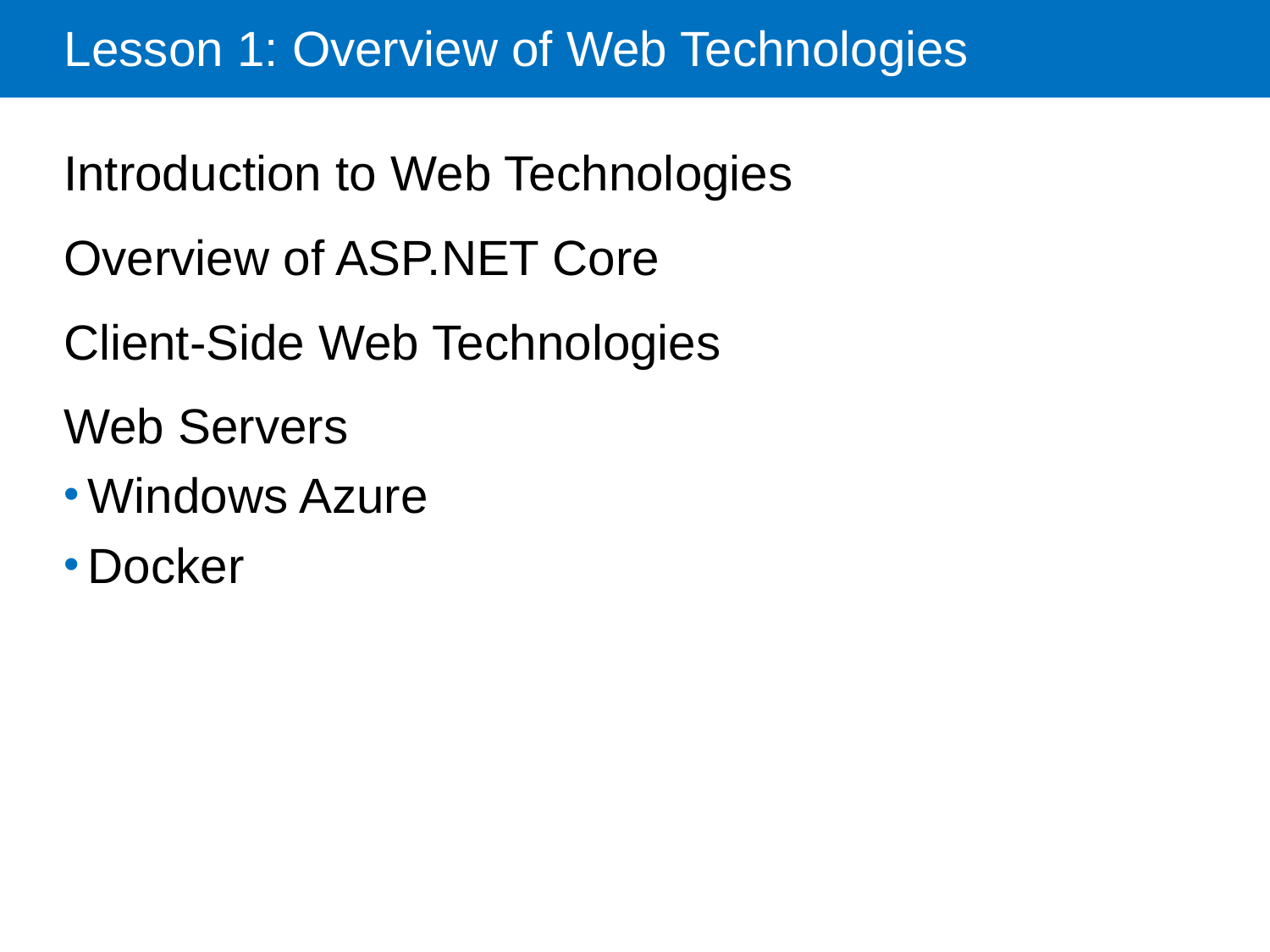

# Lesson 1: Overview of Web Technologies
Introduction to Web Technologies
Overview of ASP.NET Core
Client-Side Web Technologies
Web Servers
Windows Azure
Docker